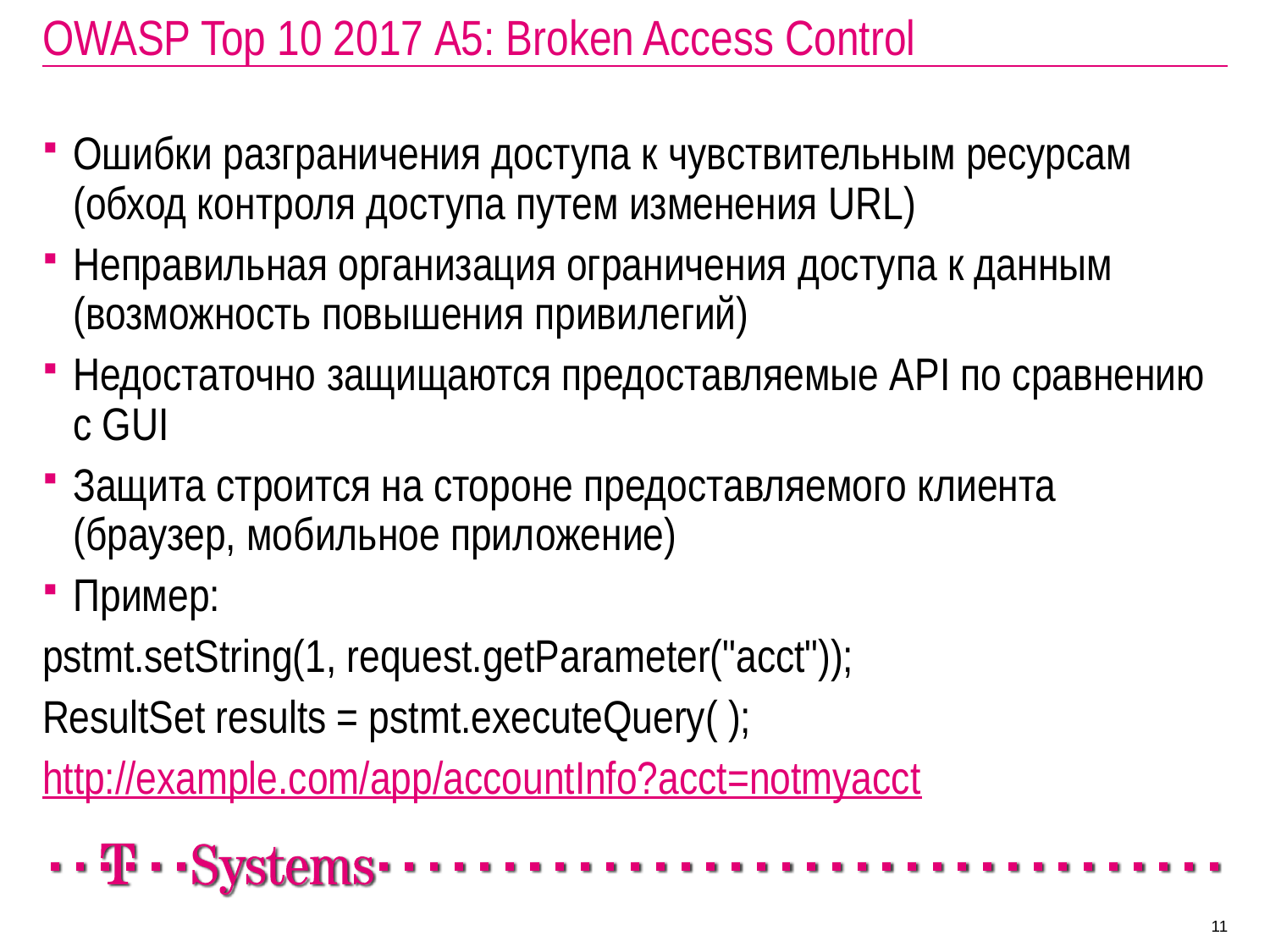

# OWASP Top 10 2017 A5: Broken Access Control

Ошибки разграничения доступа к чувствительным ресурсам (обход контроля доступа путем изменения URL)
Неправильная организация ограничения доступа к данным (возможность повышения привилегий)
Недостаточно защищаются предоставляемые API по сравнению с GUI
Защита строится на стороне предоставляемого клиента (браузер, мобильное приложение)
Пример:
pstmt.setString(1, request.getParameter("acct"));
ResultSet results = pstmt.executeQuery( );
http://example.com/app/accountInfo?acct=notmyacct

11